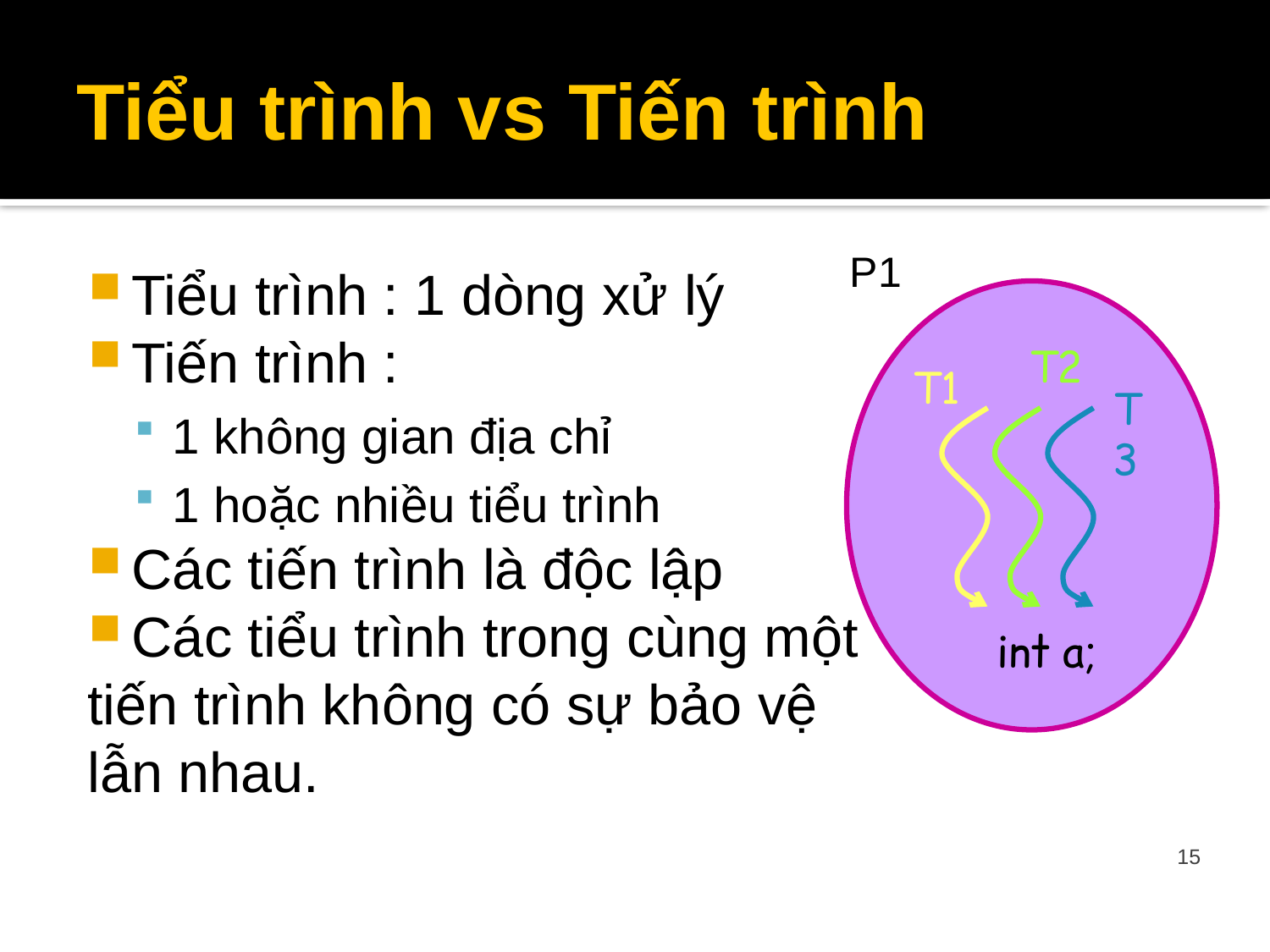

# Tiểu trình vs Tiến trình
P1
Tiểu trình : 1 dòng xử lý
Tiến trình :
1 không gian địa chỉ
1 hoặc nhiều tiểu trình
Các tiến trình là độc lập
Các tiểu trình trong cùng một
tiến trình không có sự bảo vệ
lẫn nhau.

T2
T1
T3

int a;
15